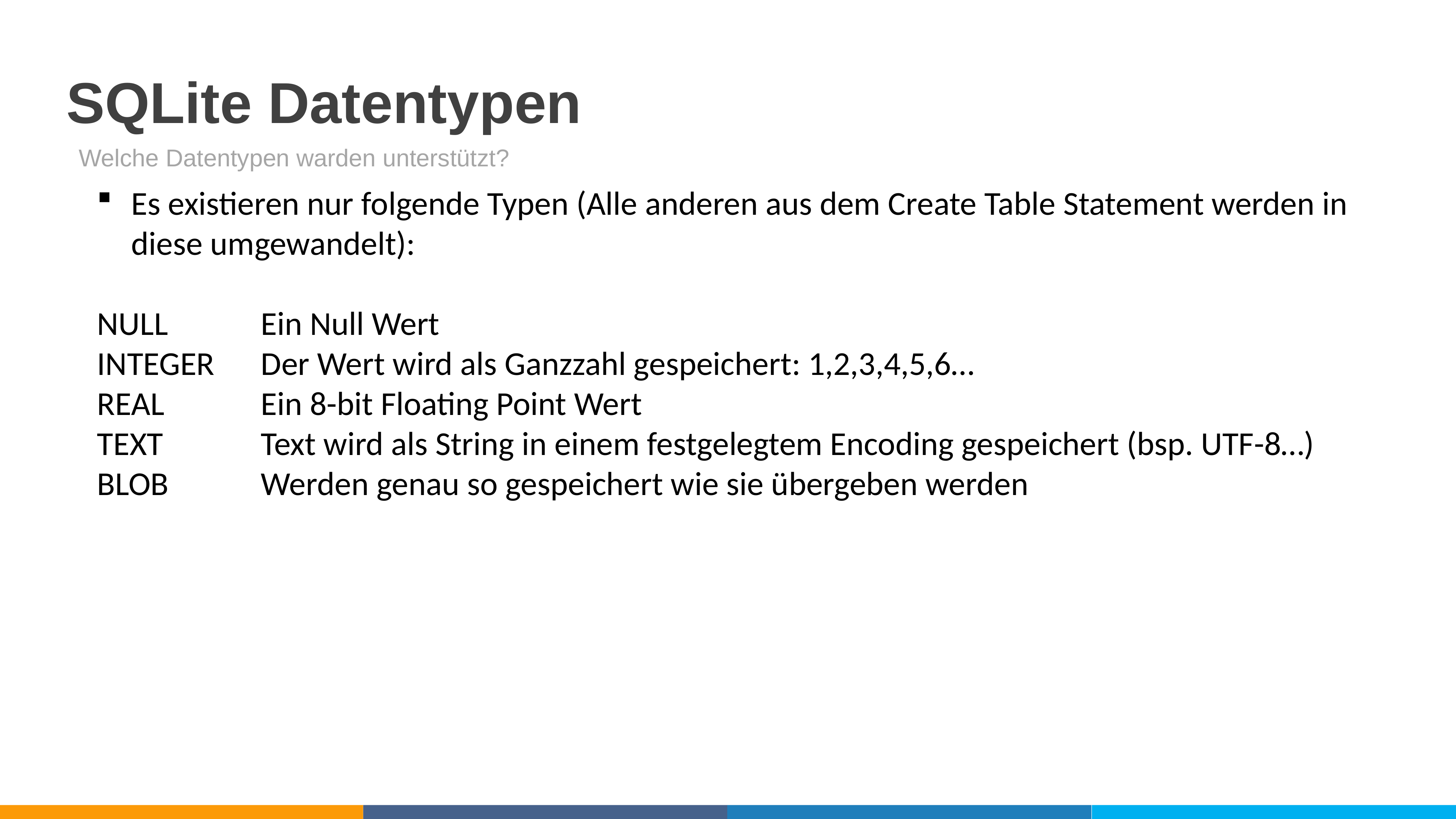

08
SQLite Datentypen
Welche Datentypen warden unterstützt?
Es existieren nur folgende Typen (Alle anderen aus dem Create Table Statement werden in diese umgewandelt):

NULL 		Ein Null Wert
INTEGER 	Der Wert wird als Ganzzahl gespeichert: 1,2,3,4,5,6…
REAL		Ein 8-bit Floating Point Wert
TEXT		Text wird als String in einem festgelegtem Encoding gespeichert (bsp. UTF-8…)
BLOB		Werden genau so gespeichert wie sie übergeben werden